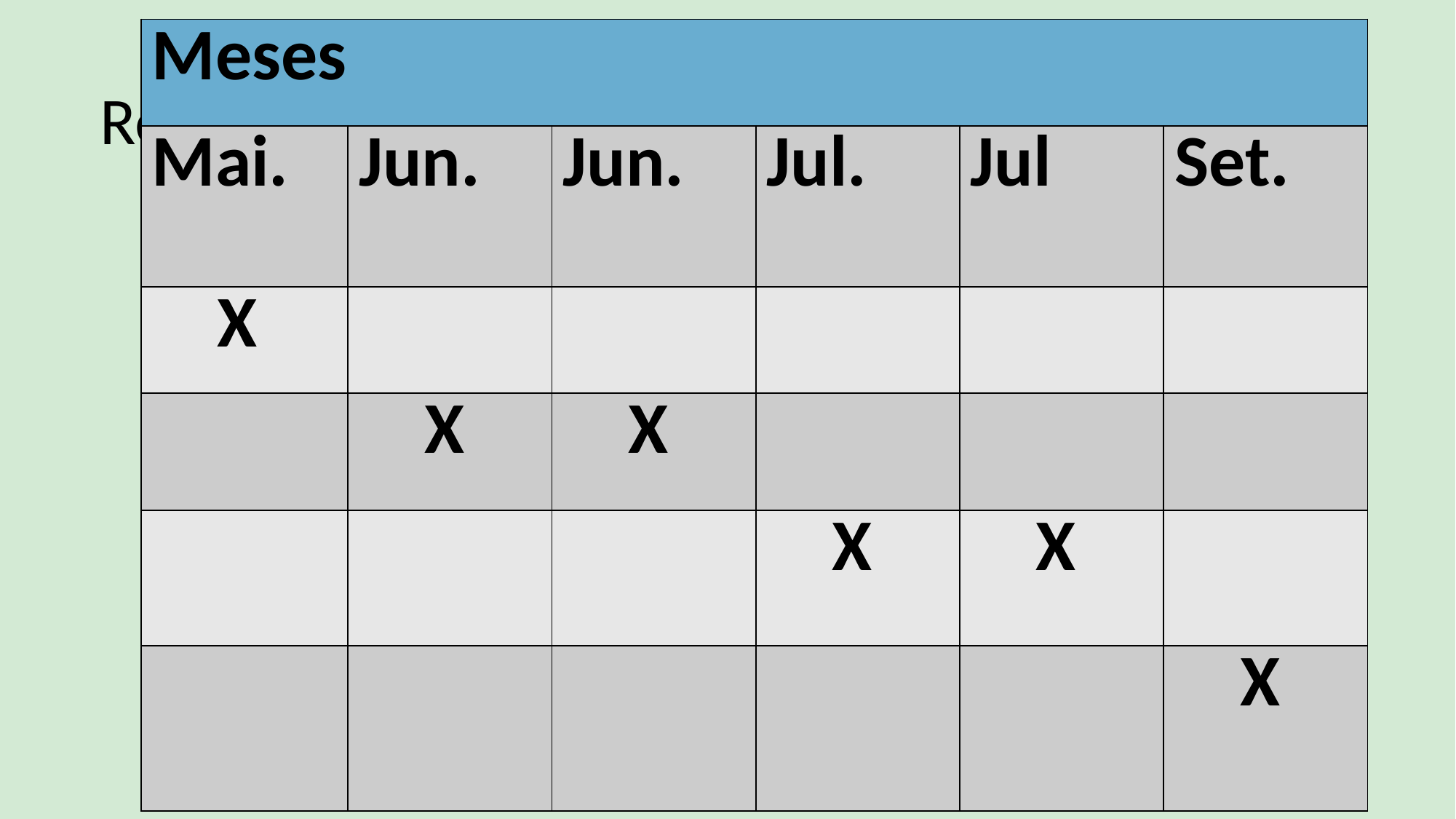

| Meses |  |  |  |  |  |
| --- | --- | --- | --- | --- | --- |
| Mai. | Jun. | Jun. | Jul. | Jul | Set. |
| X |  |  |  |  |  |
|  | X | X |  |  |  |
|  |  |  | X | X |  |
|  |  |  |  |  | X |
# Recursos humanos slide 3